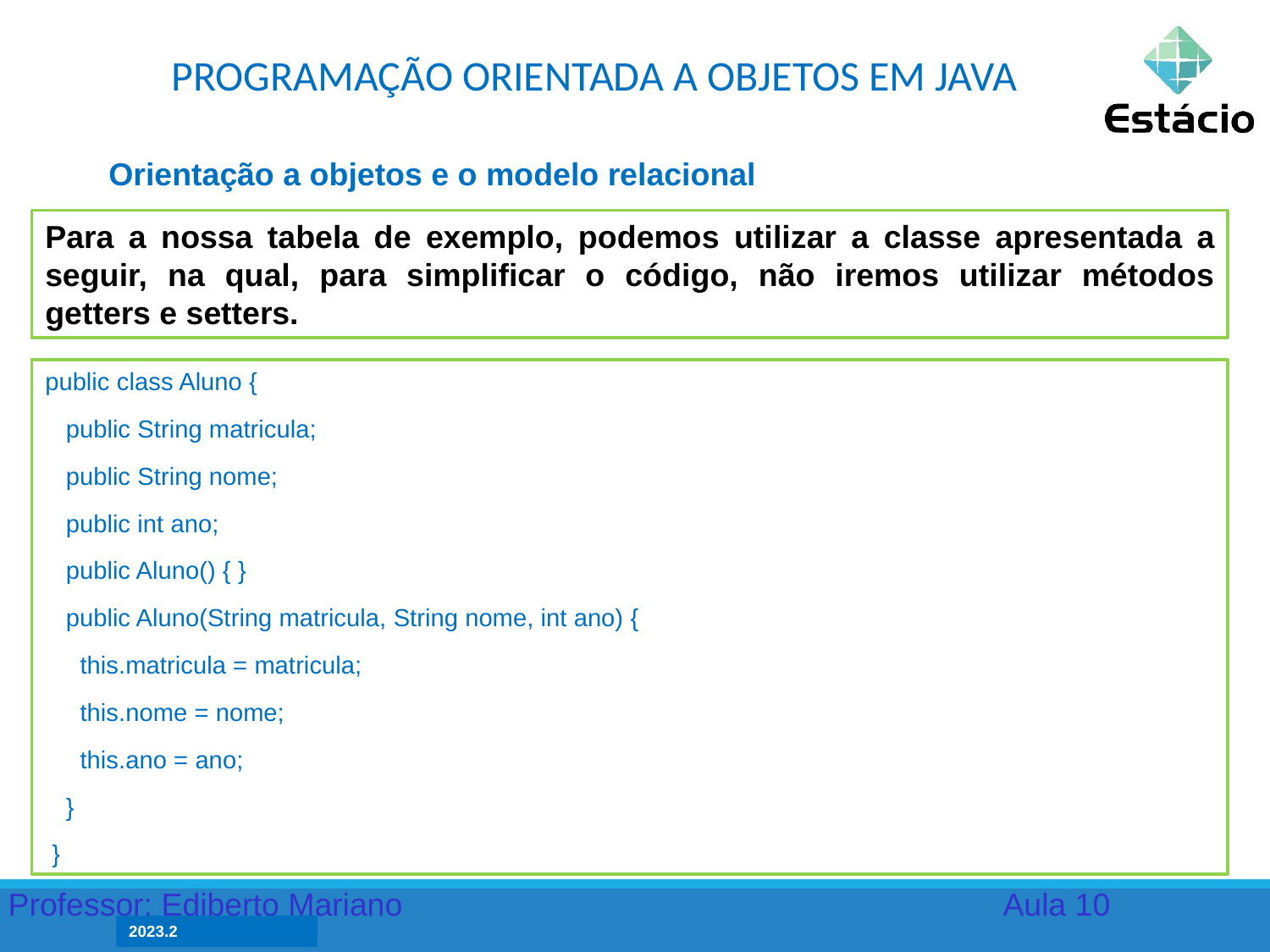

PROGRAMAÇÃO ORIENTADA A OBJETOS EM JAVA
Orientação a objetos e o modelo relacional
Para a nossa tabela de exemplo, podemos utilizar a classe apresentada a seguir, na qual, para simplificar o código, não iremos utilizar métodos getters e setters.
public class Aluno {
   public String matricula;
   public String nome;
   public int ano;
   public Aluno() { }
   public Aluno(String matricula, String nome, int ano) {
     this.matricula = matricula;
     this.nome = nome;
     this.ano = ano;
   }
 }